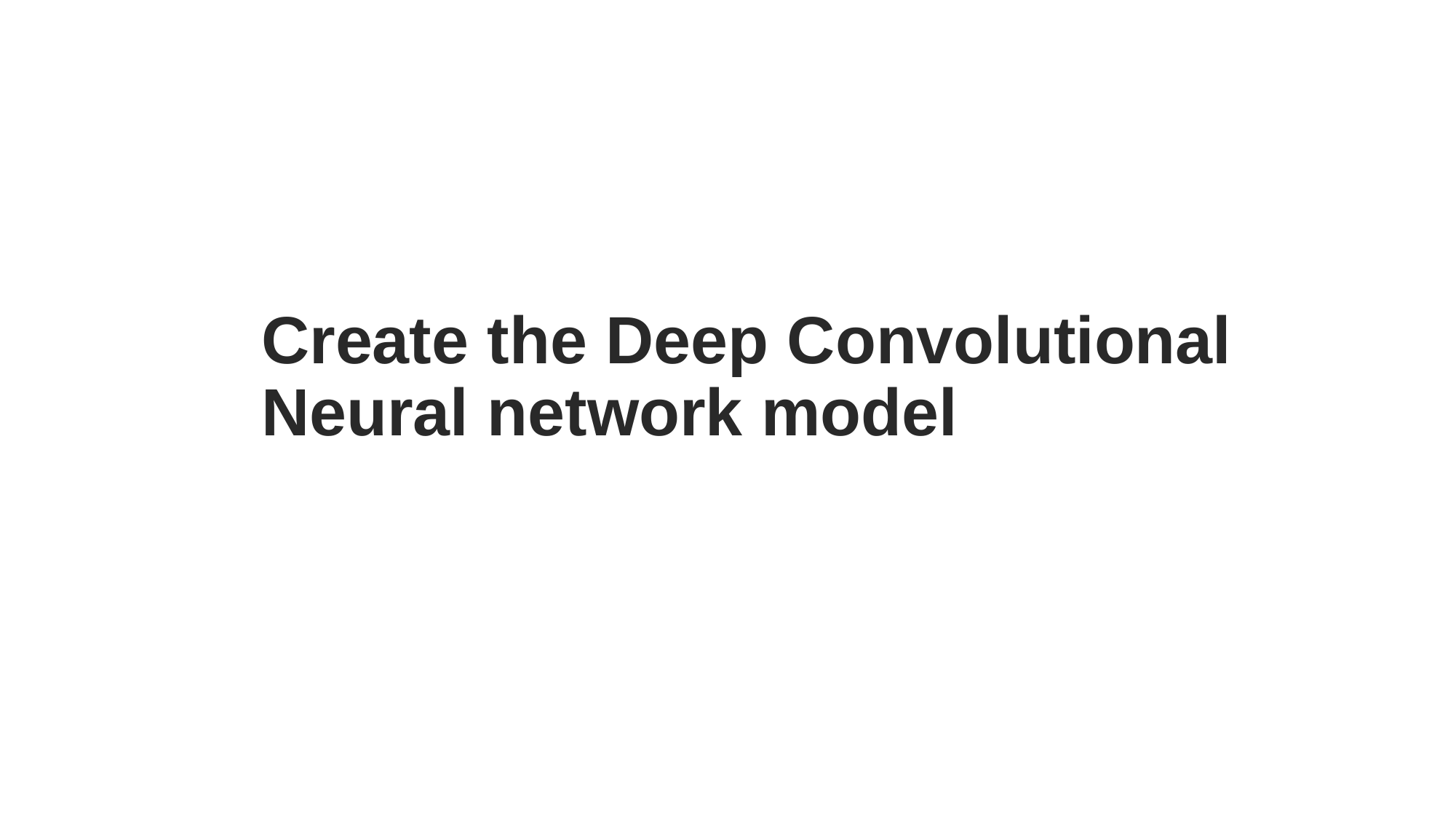

# Create the Deep Convolutional Neural network model